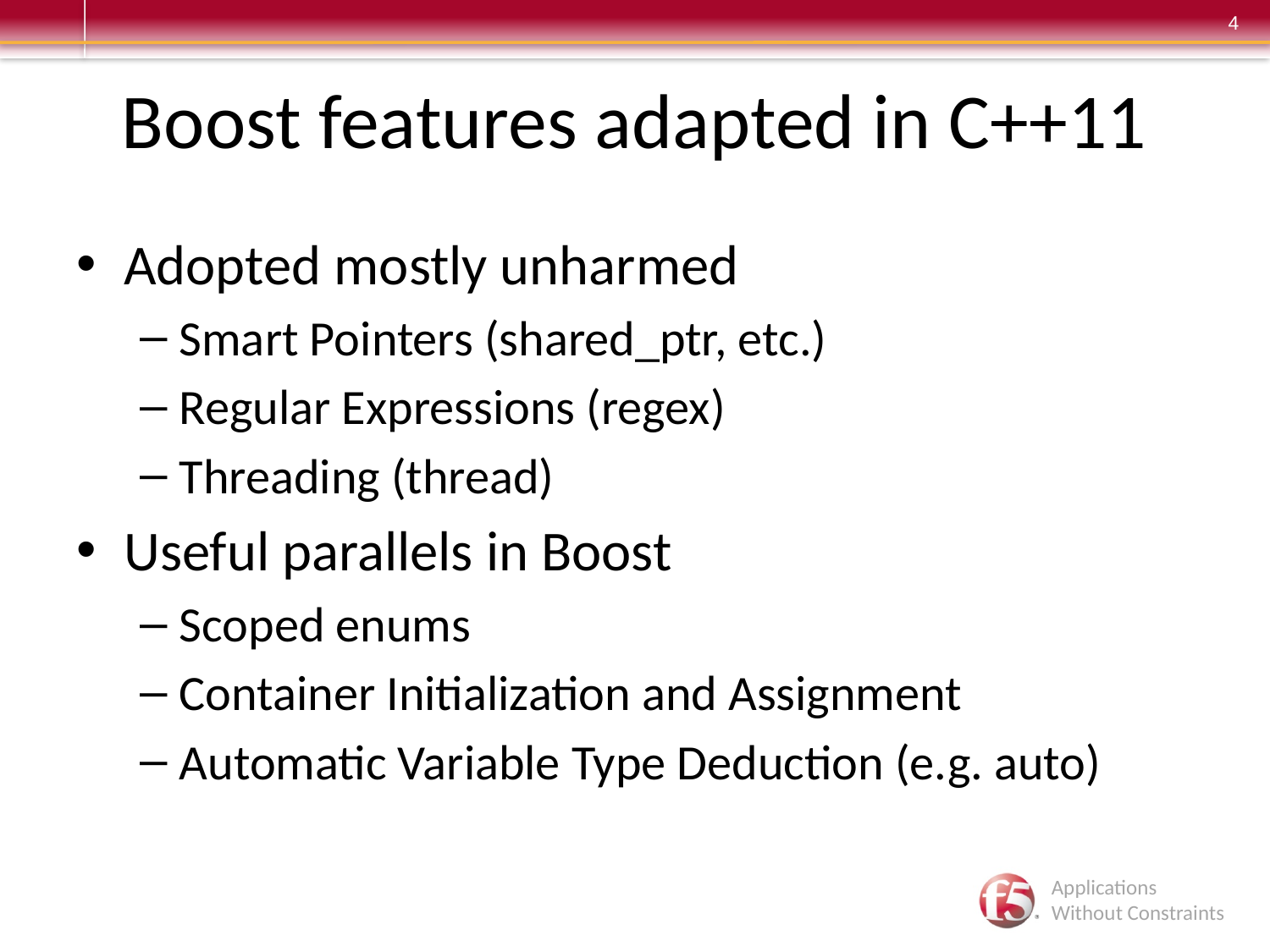

# Boost features adapted in C++11
Adopted mostly unharmed
Smart Pointers (shared_ptr, etc.)
Regular Expressions (regex)
Threading (thread)
Useful parallels in Boost
Scoped enums
Container Initialization and Assignment
Automatic Variable Type Deduction (e.g. auto)